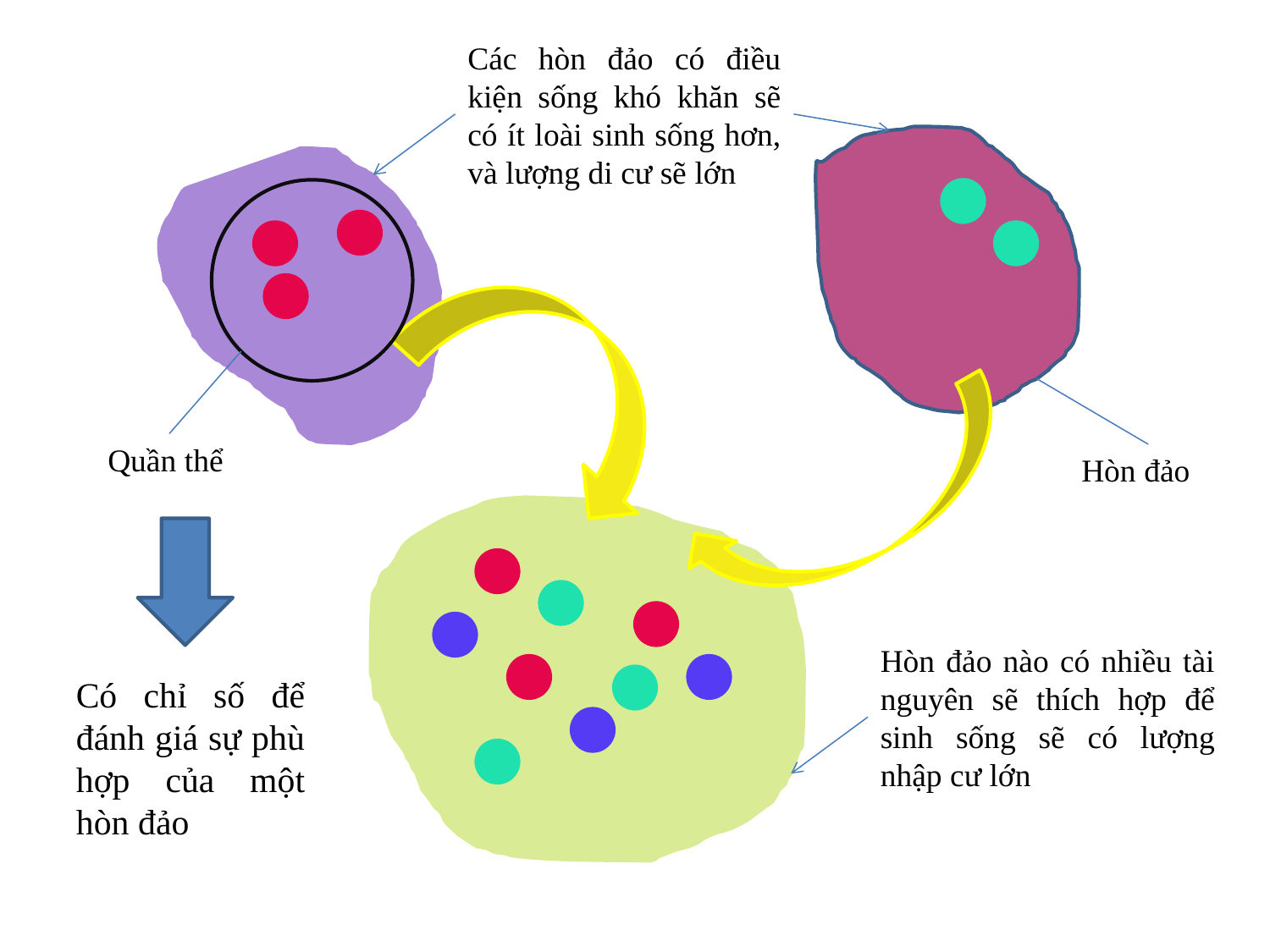

Các hòn đảo có điều kiện sống khó khăn sẽ có ít loài sinh sống hơn, và lượng di cư sẽ lớn

Quần thể
Hòn đảo

Hòn đảo nào có nhiều tài nguyên sẽ thích hợp để sinh sống sẽ có lượng nhập cư lớn

Có chỉ số để đánh giá sự phù hợp của một hòn đảo